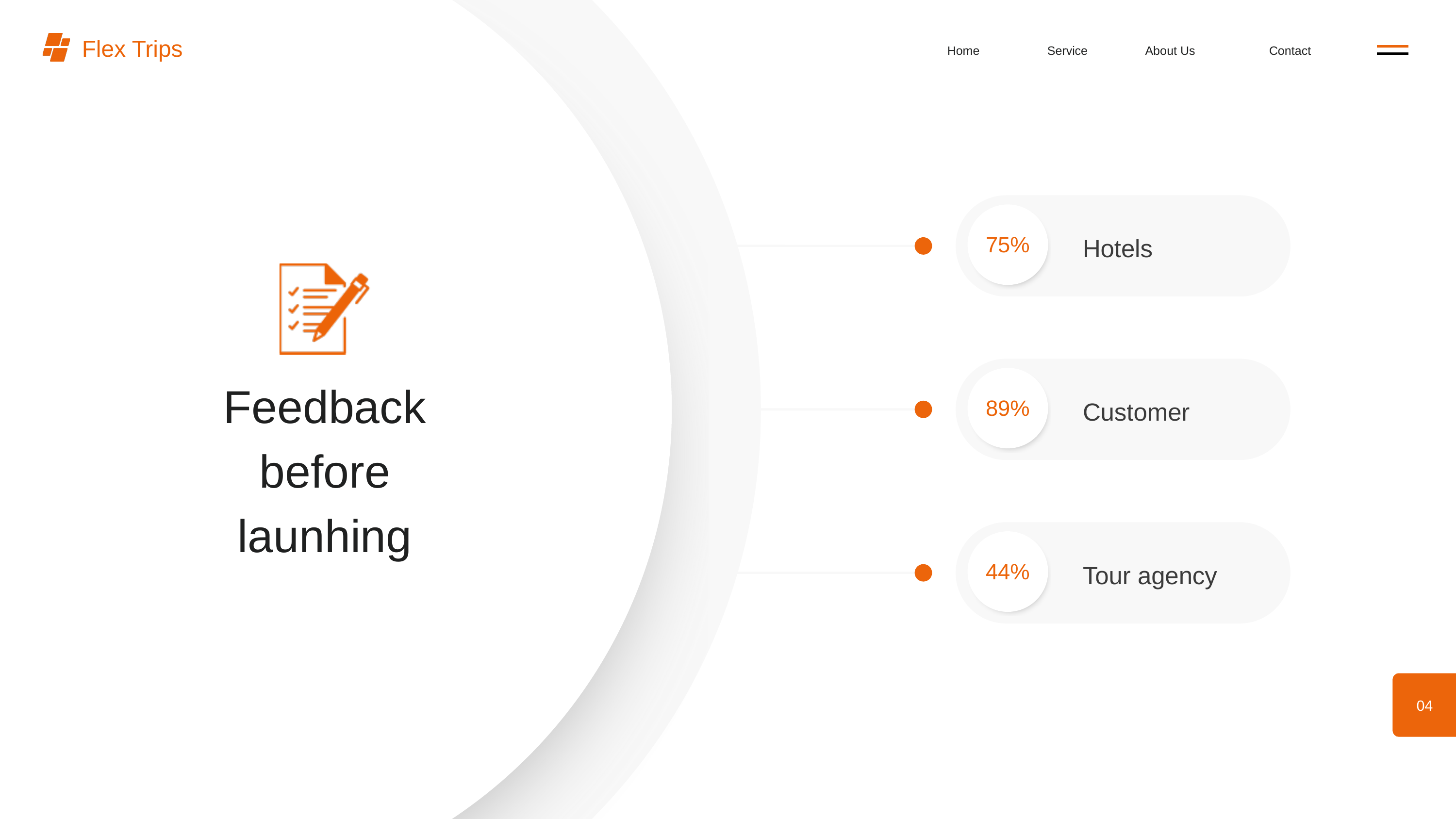

Flex Trips

Home
Service
About Us
Contact

75%
Hotels

Feedback before launhing

89%
Customer

44%
Tour agency

04